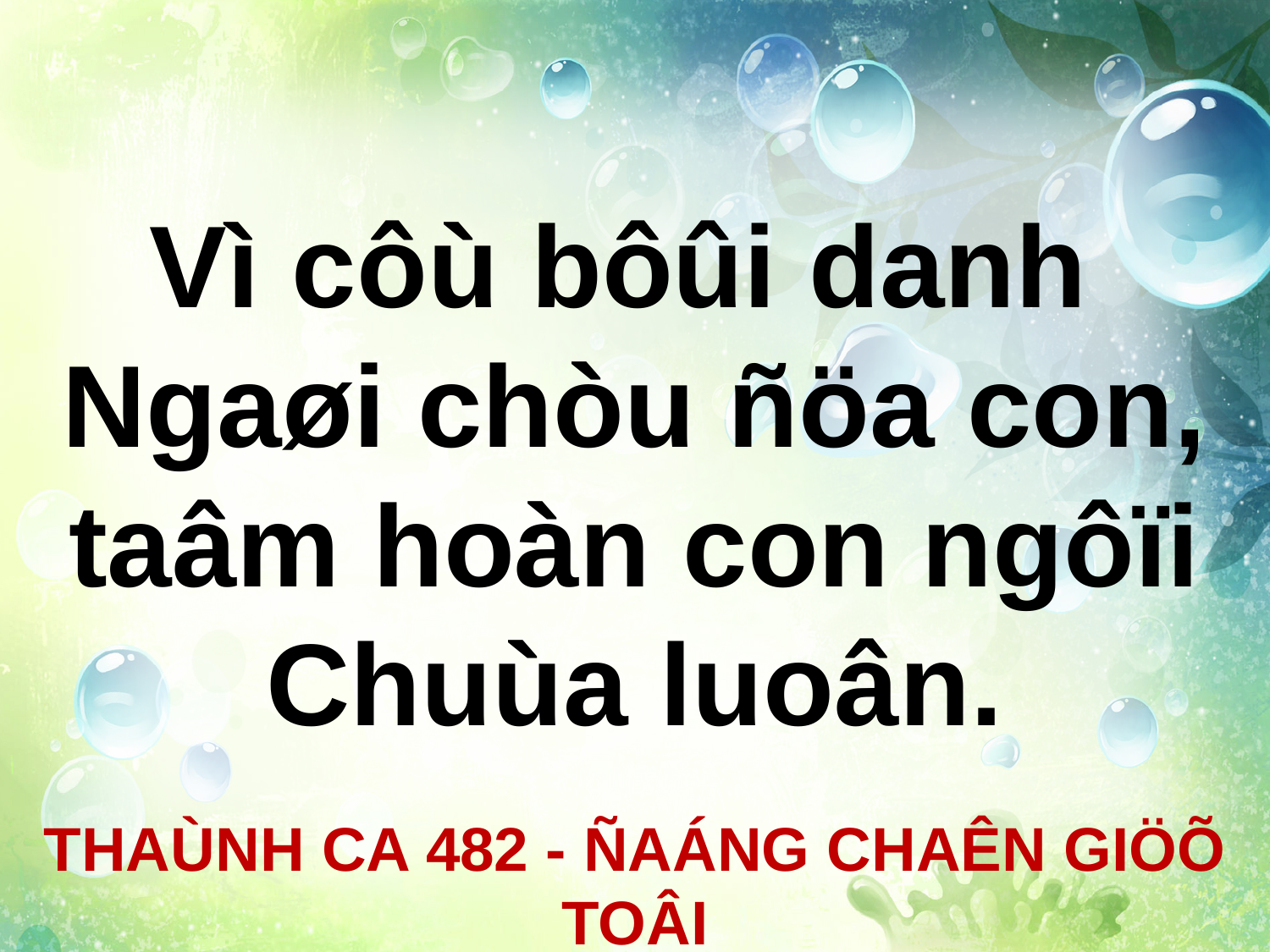

Vì côù bôûi danh
Ngaøi chòu ñöa con, taâm hoàn con ngôïi Chuùa luoân.
THAÙNH CA 482 - ÑAÁNG CHAÊN GIÖÕ TOÂI